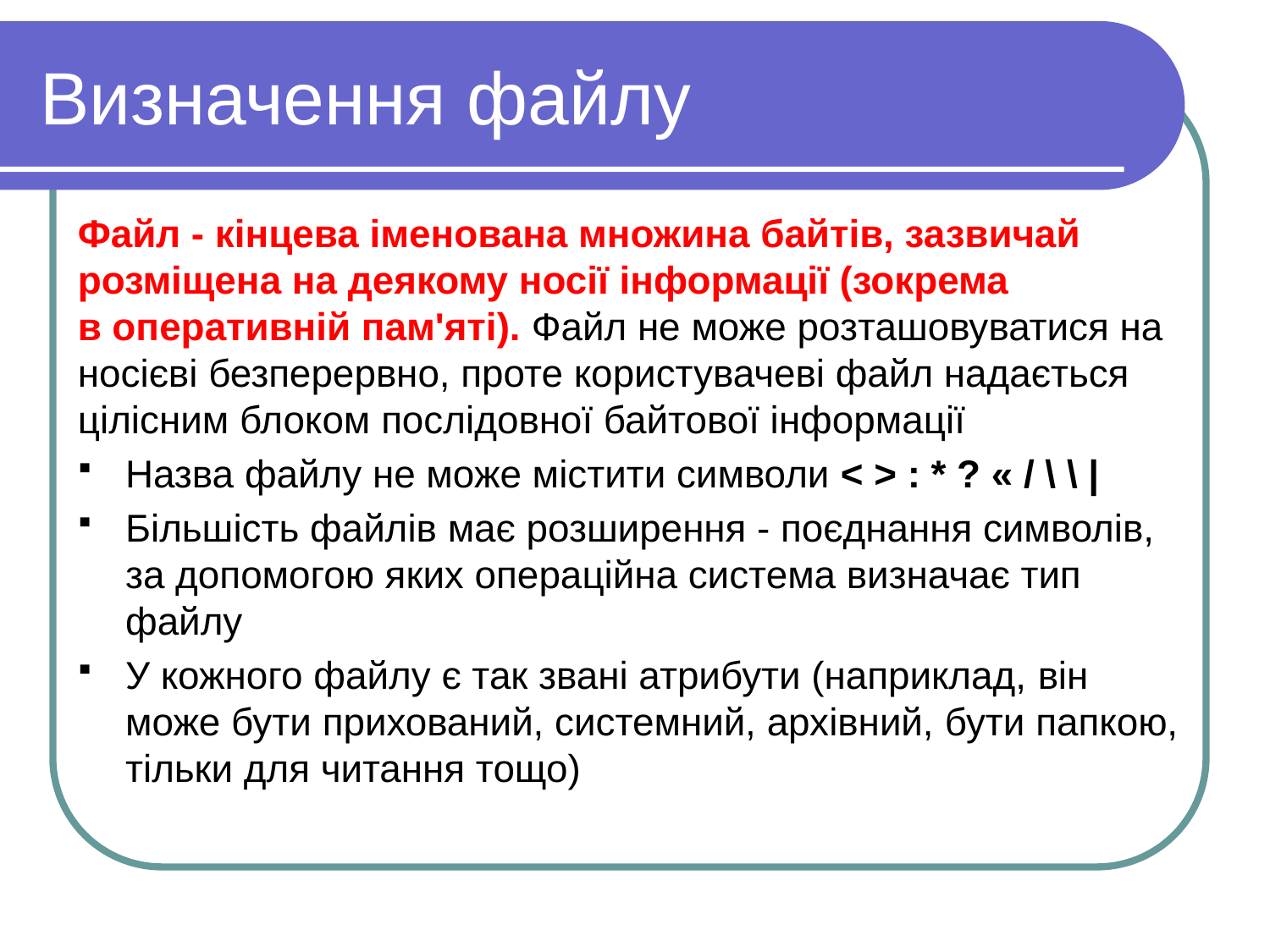

# Визначення файлу
Файл - кінцева іменована множина байтів, зазвичай розміщена на деякому носії інформації (зокрема              в оперативній пам'яті). Файл не може розташовуватися на носієві безперервно, проте користувачеві файл надається цілісним блоком послідовної байтової інформації
Назва файлу не може містити символи < > : * ? « / \ \ |
Більшість файлів має розширення - поєднання символів, за допомогою яких операційна система визначає тип файлу
У кожного файлу є так звані атрибути (наприклад, він може бути прихований, системний, архівний, бути папкою, тільки для читання тощо)